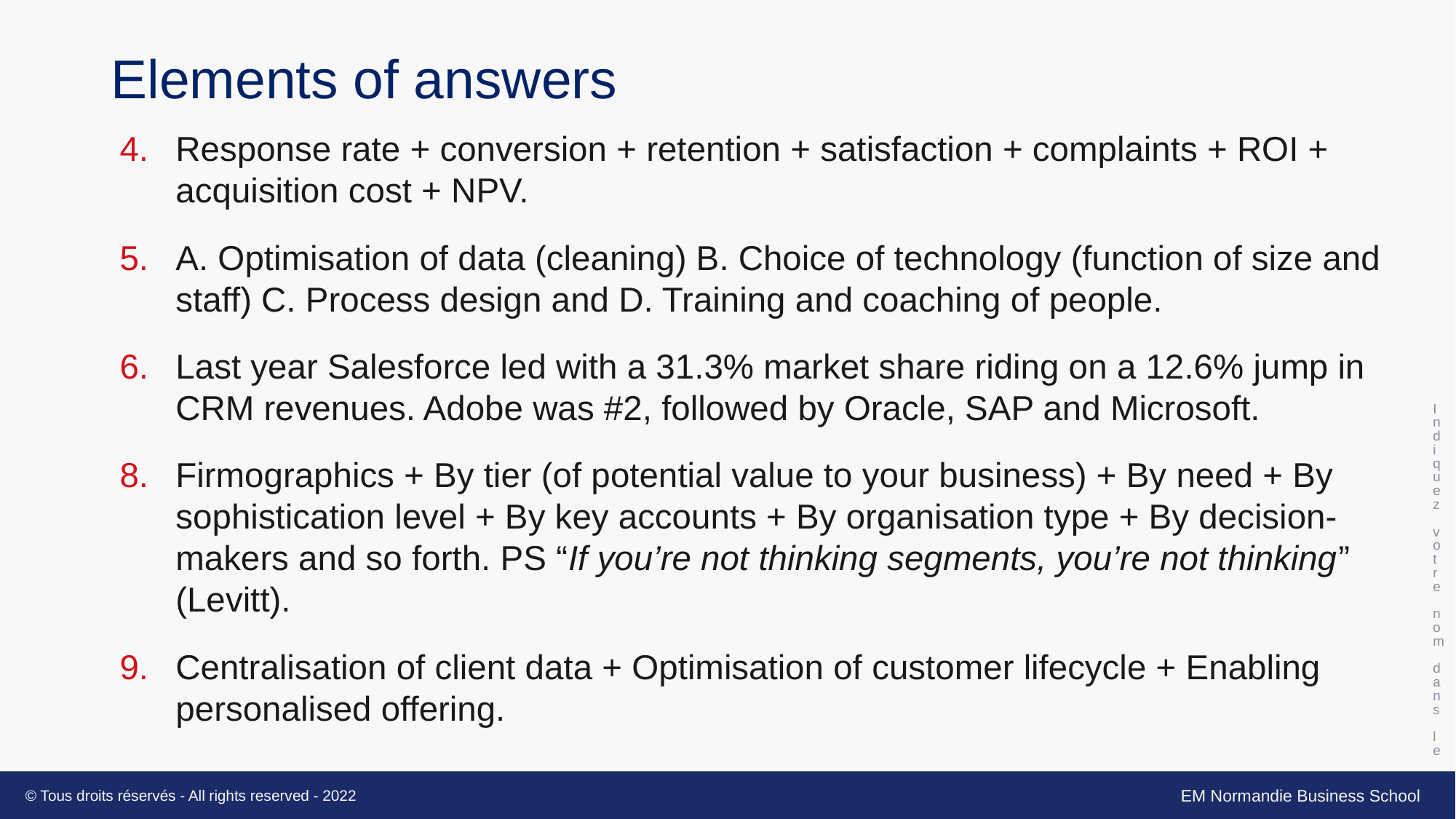

# Elements of answers
Indiquez votre nom dans le pied de page
Response rate + conversion + retention + satisfaction + complaints + ROI + acquisition cost + NPV.
A. Optimisation of data (cleaning) B. Choice of technology (function of size and staff) C. Process design and D. Training and coaching of people.
Last year Salesforce led with a 31.3% market share riding on a 12.6% jump in CRM revenues. Adobe was #2, followed by Oracle, SAP and Microsoft.
Firmographics + By tier (of potential value to your business) + By need + By sophistication level + By key accounts + By organisation type + By decision-makers and so forth. PS “If you’re not thinking segments, you’re not thinking” (Levitt).
Centralisation of client data + Optimisation of customer lifecycle + Enabling personalised offering.